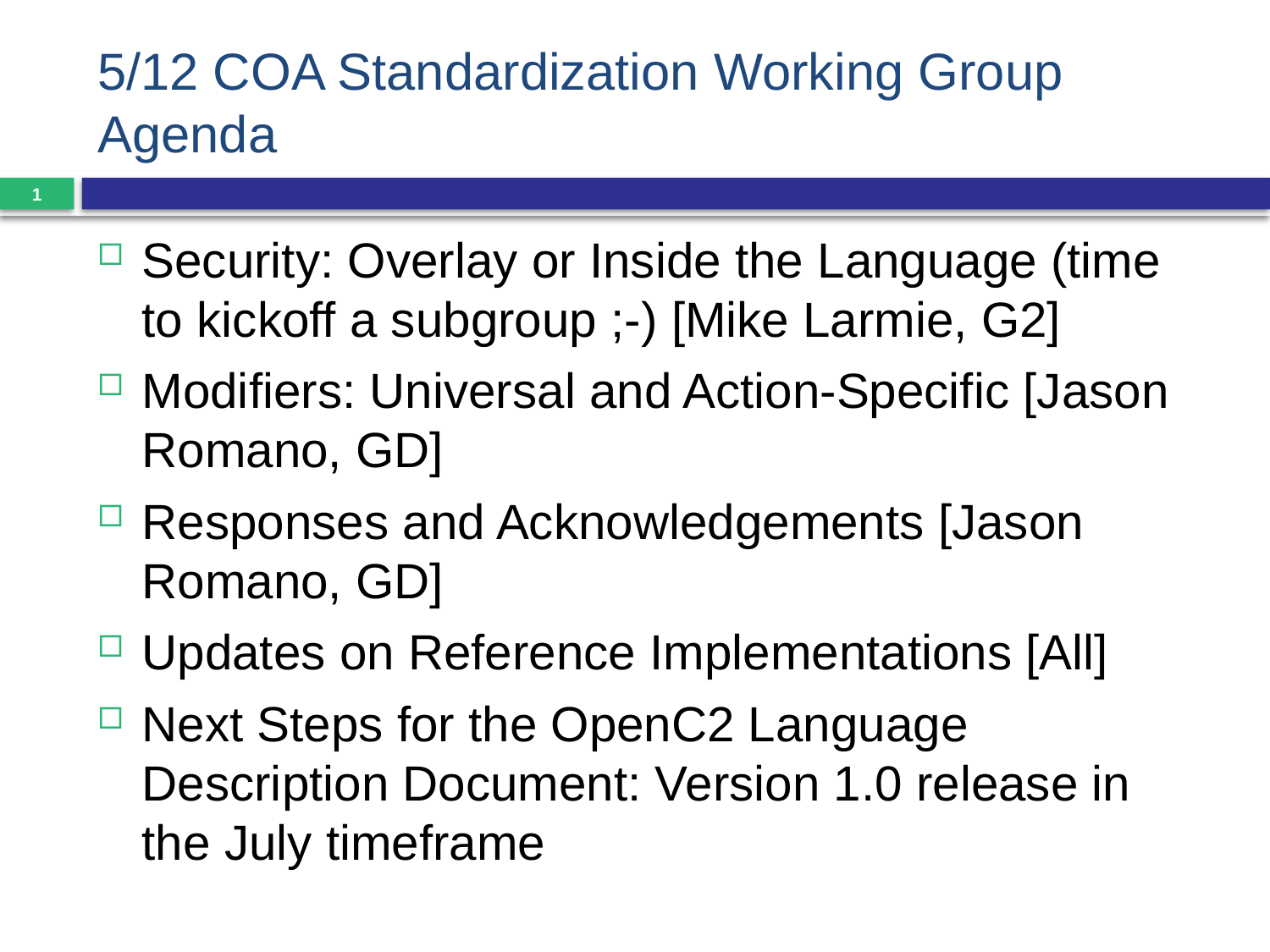

# 5/12 COA Standardization Working Group Agenda
1
Security: Overlay or Inside the Language (time to kickoff a subgroup ;-) [Mike Larmie, G2]
Modifiers: Universal and Action-Specific [Jason Romano, GD]
Responses and Acknowledgements [Jason Romano, GD]
Updates on Reference Implementations [All]
Next Steps for the OpenC2 Language Description Document: Version 1.0 release in the July timeframe